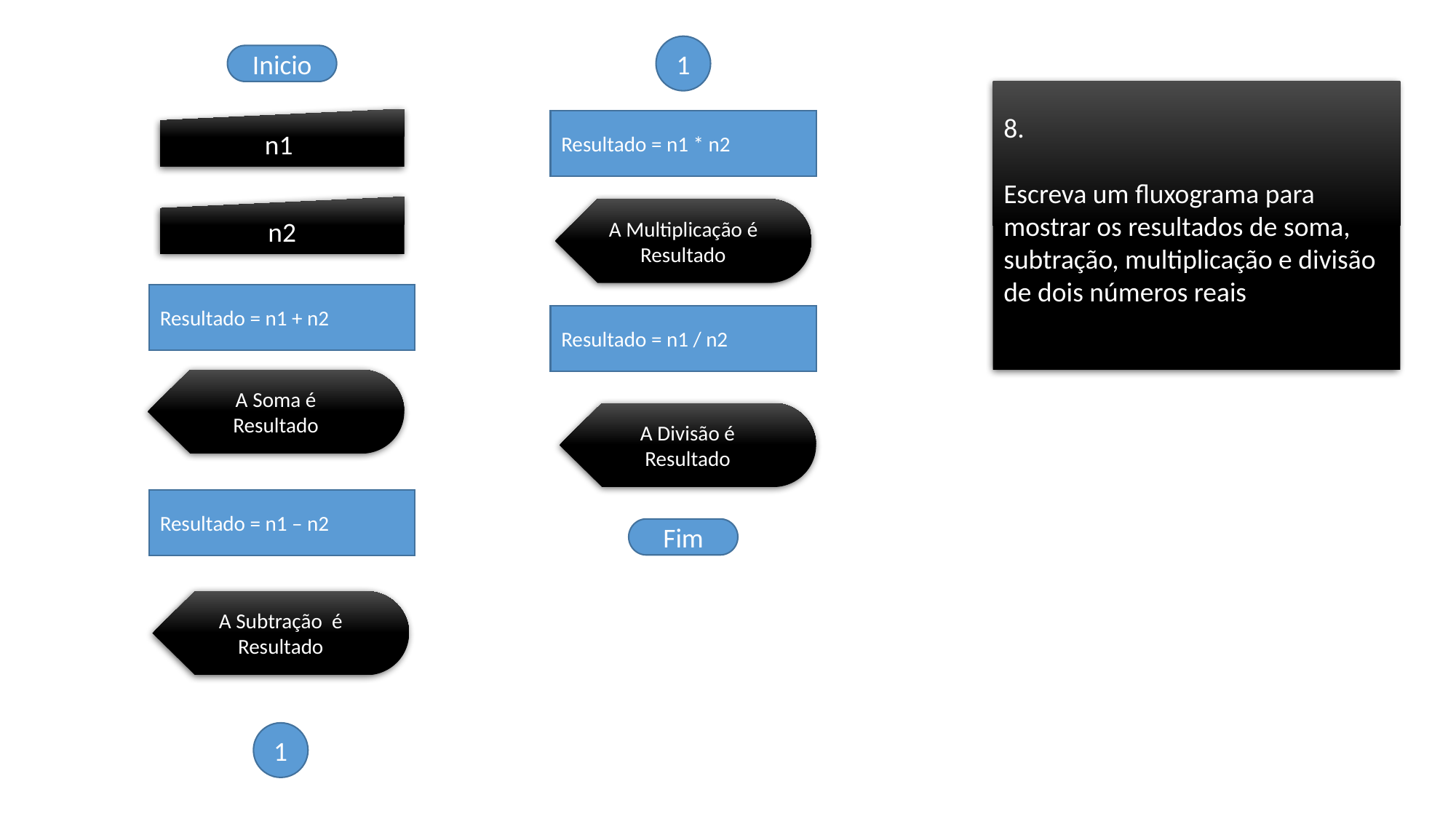

1
Inicio
8.

Escreva um fluxograma para mostrar os resultados de soma, subtração, multiplicação e divisão de dois números reais

n1
Resultado = n1 * n2
n2
A Multiplicação é Resultado
Resultado = n1 + n2
Resultado = n1 / n2
A Soma é Resultado
A Divisão é Resultado
Resultado = n1 – n2
Fim
A Subtração  é Resultado
1